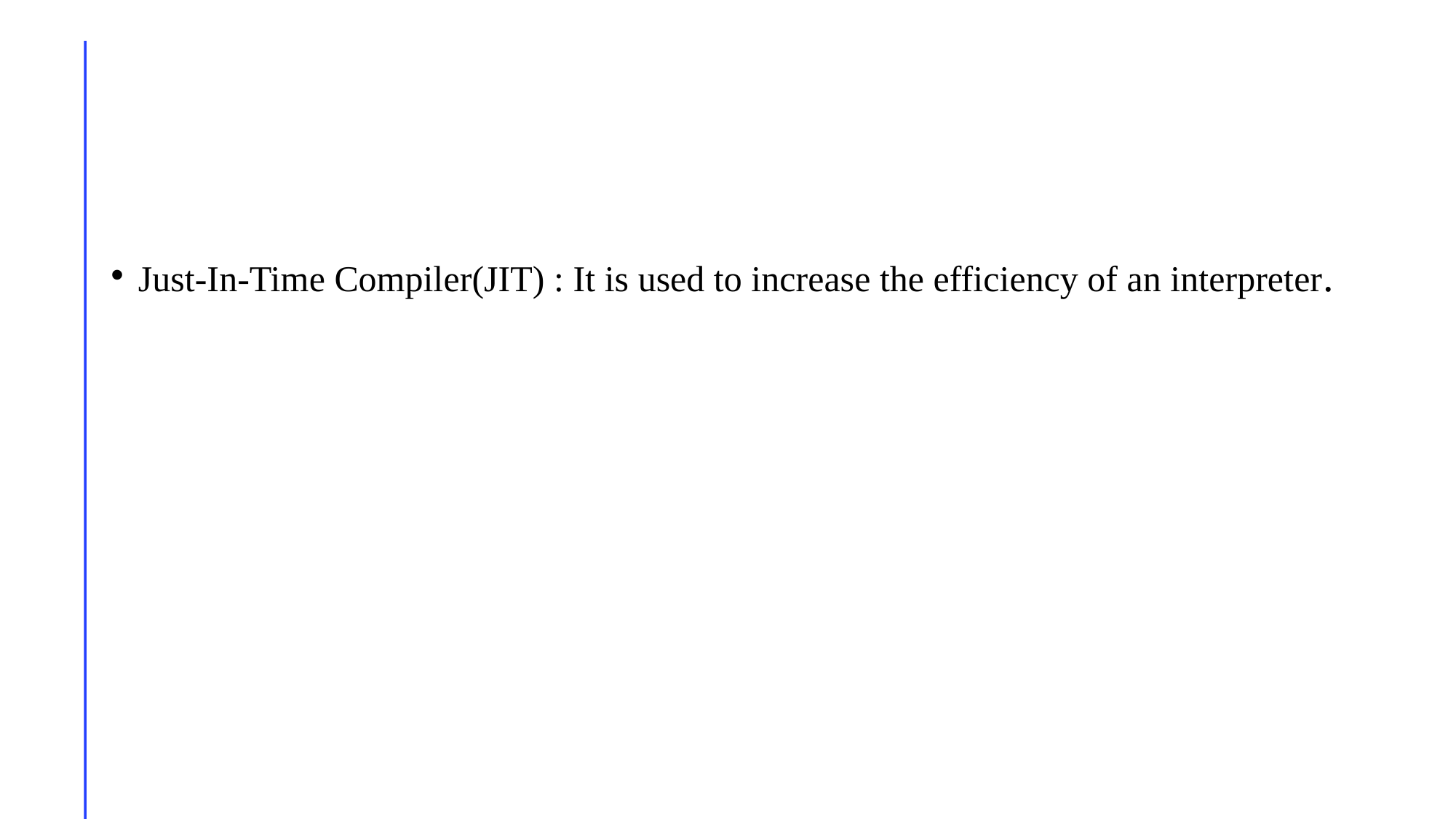

Just-In-Time Compiler(JIT) : It is used to increase the efficiency of an interpreter.